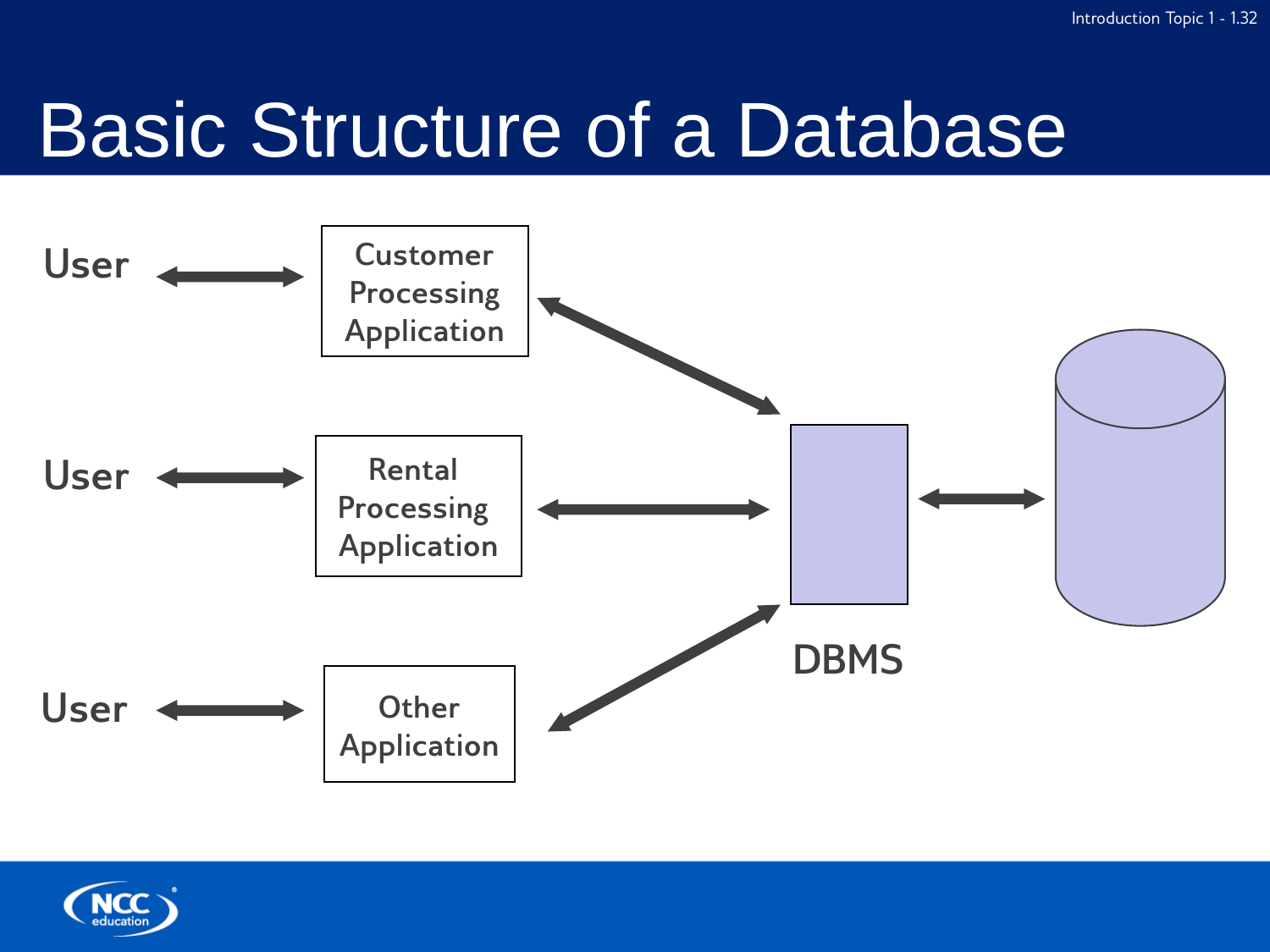

Basic Structure of a Database
Customer
Processing
Application
User

Rental
Processing
Application
User

DBMS
Other
Application
User